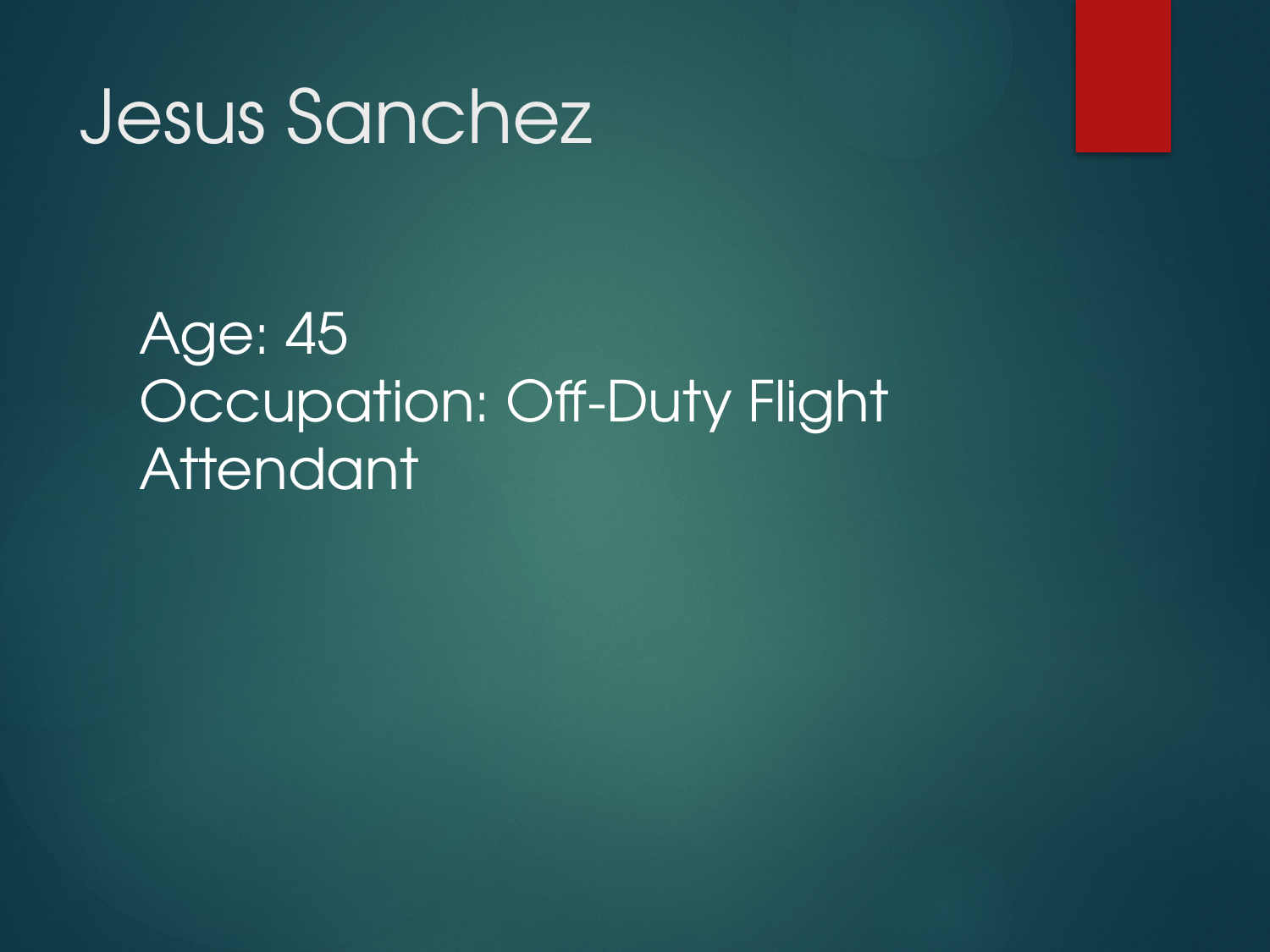

# Jesus Sanchez

Age: 45
Occupation: Off-Duty Flight Attendant